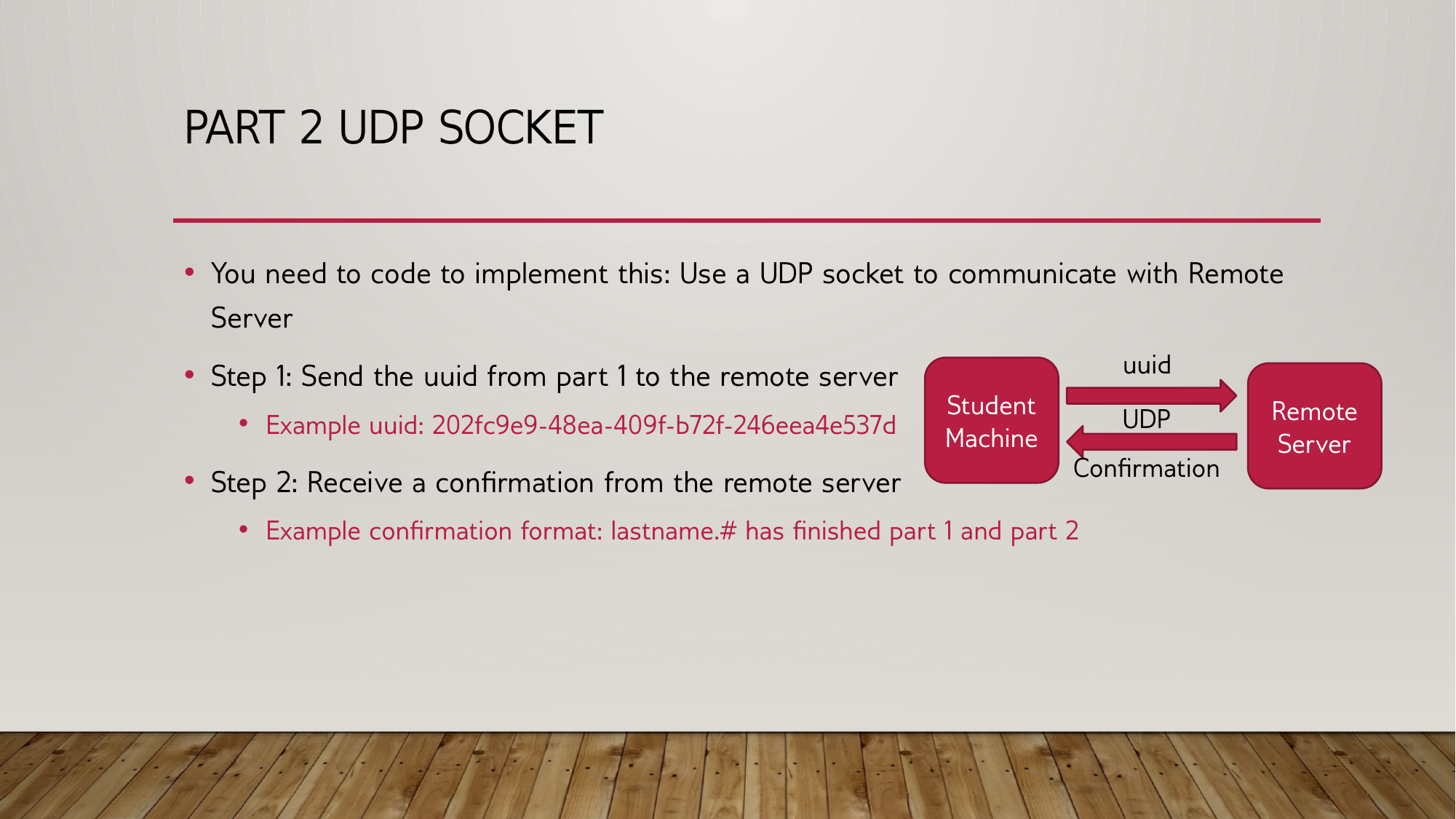

# Part 2 UDP Socket
You need to code to implement this: Use a UDP socket to communicate with Remote Server
Step 1: Send the uuid from part 1 to the remote server
Example uuid: 202fc9e9-48ea-409f-b72f-246eea4e537d
Step 2: Receive a confirmation from the remote server
Example confirmation format: lastname.# has finished part 1 and part 2
uuid
Student
Machine
Remote Server

UDP

Confirmation